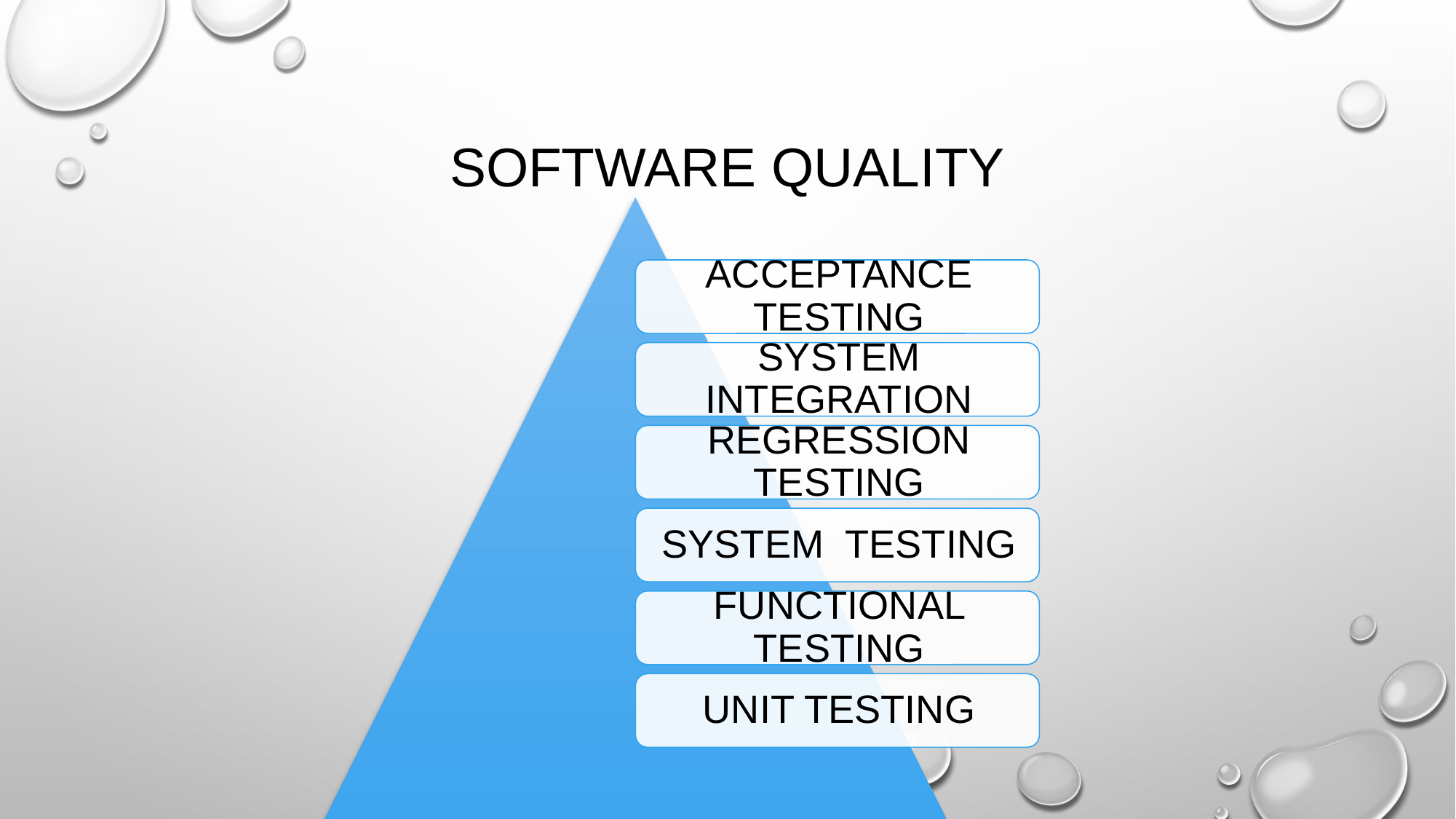

# Software Quality
ACCEPTANCE TESTING
SYSTEM INTEGRATION
REGRESSION TESTING
SYSTEM  TESTING
FUNCTIONAL TESTING
UNIT TESTING